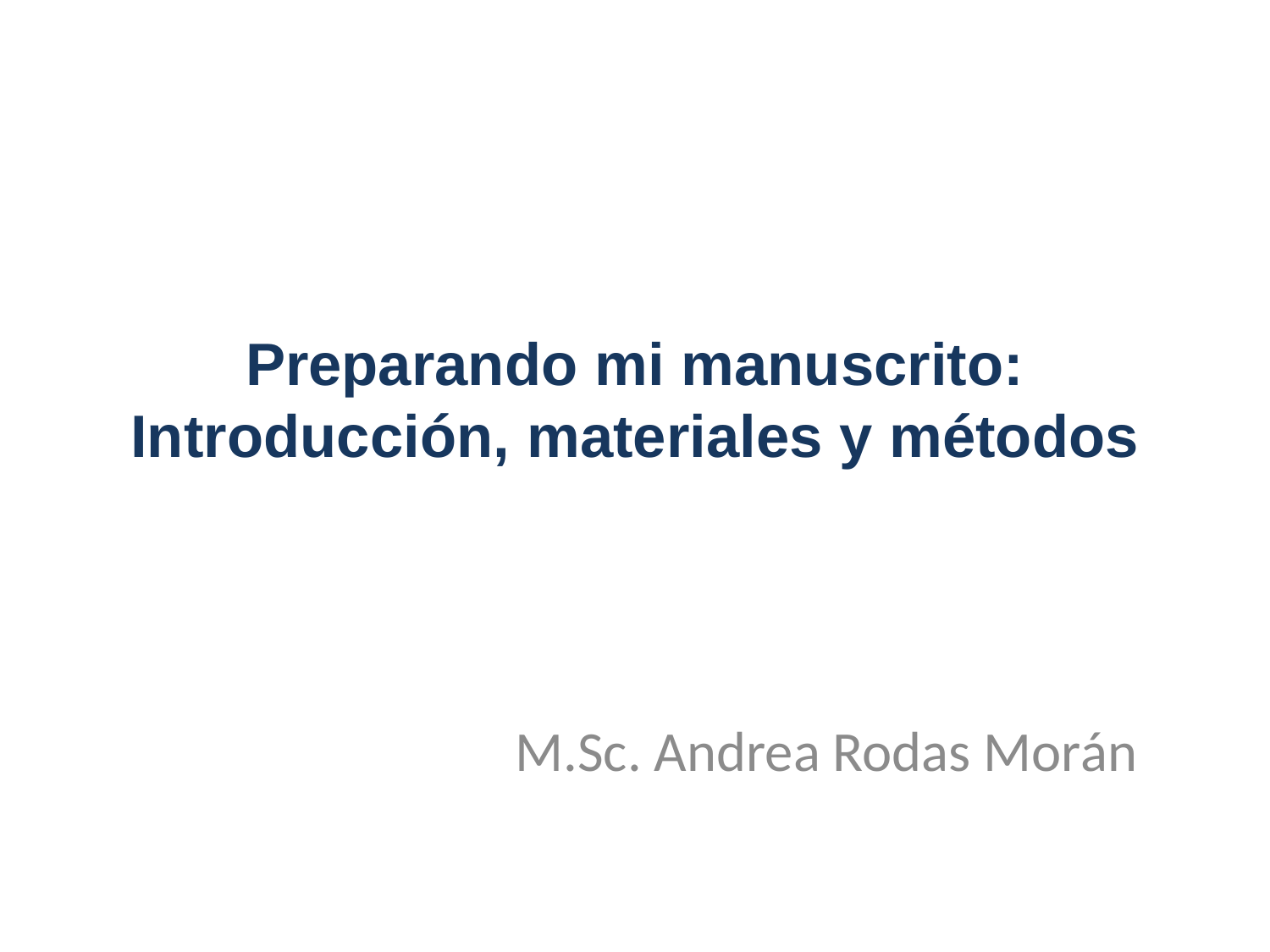

# Preparando mi manuscrito: Introducción, materiales y métodos
M.Sc. Andrea Rodas Morán